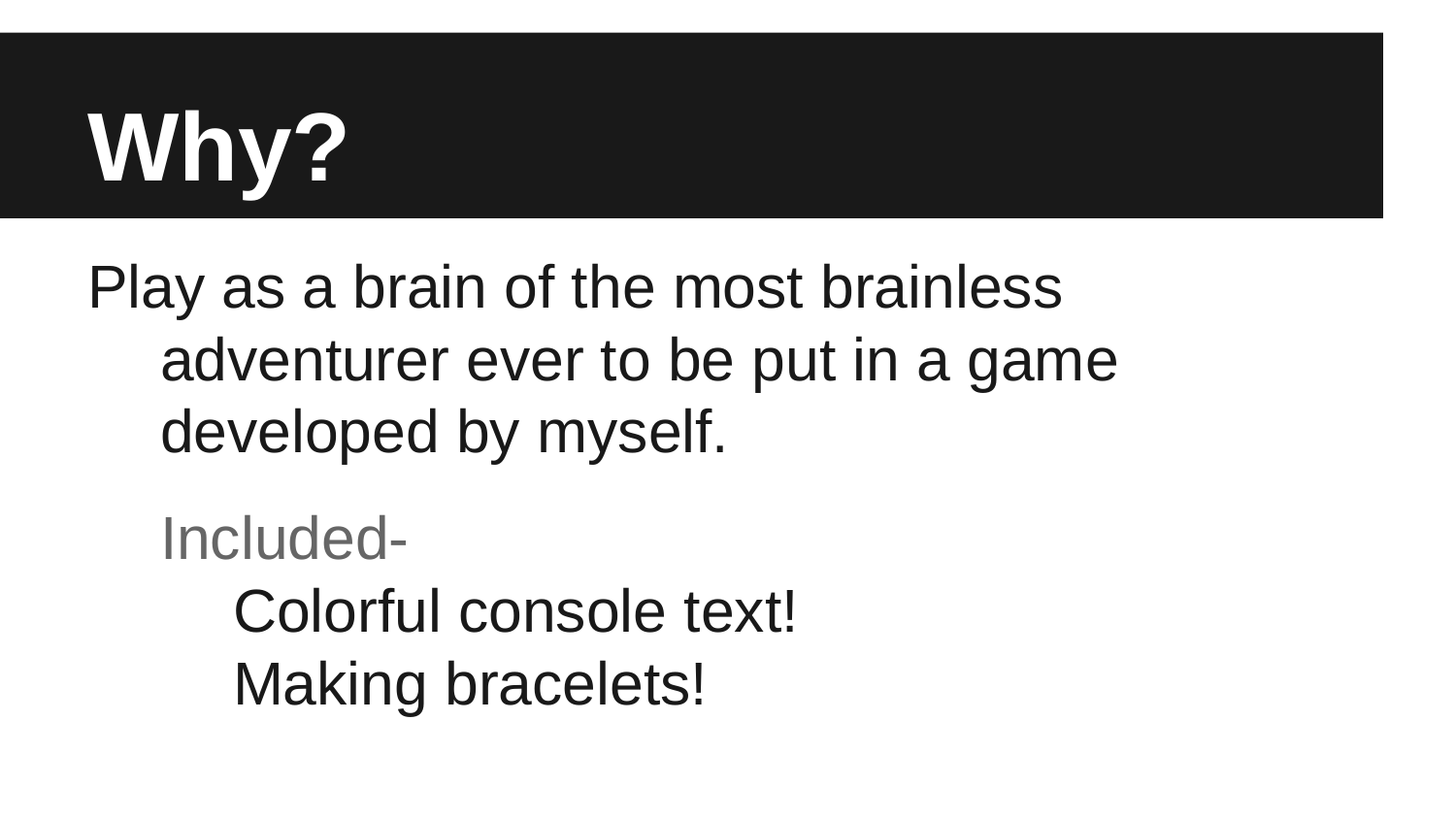

# Why?
Play as a brain of the most brainless
adventurer ever to be put in a game developed by myself.

Included-
Colorful console text!
Making bracelets!